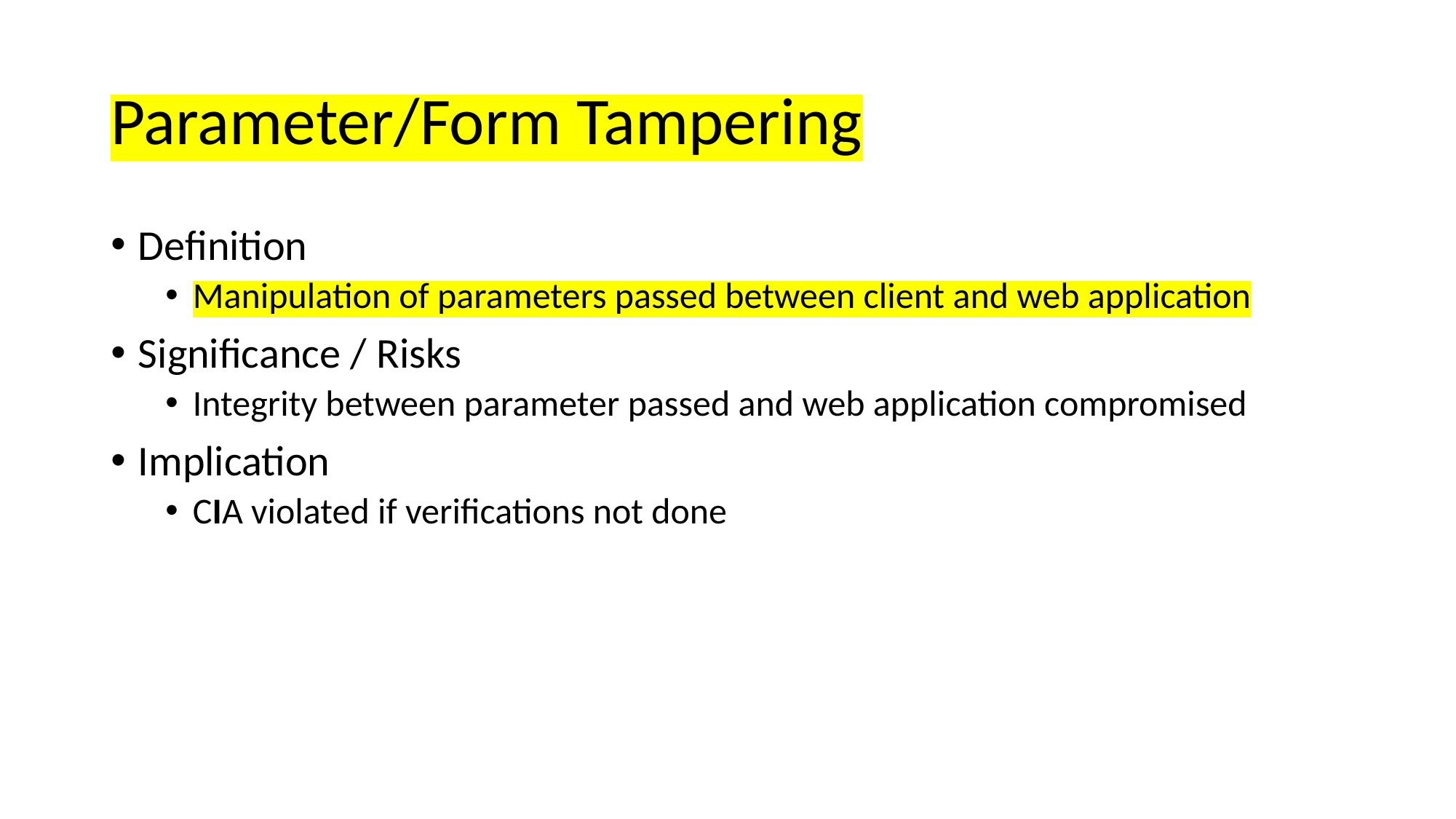

# Parameter/Form Tampering
Definition
Manipulation of parameters passed between client and web application
Significance / Risks
Integrity between parameter passed and web application compromised
Implication
CIA violated if verifications not done